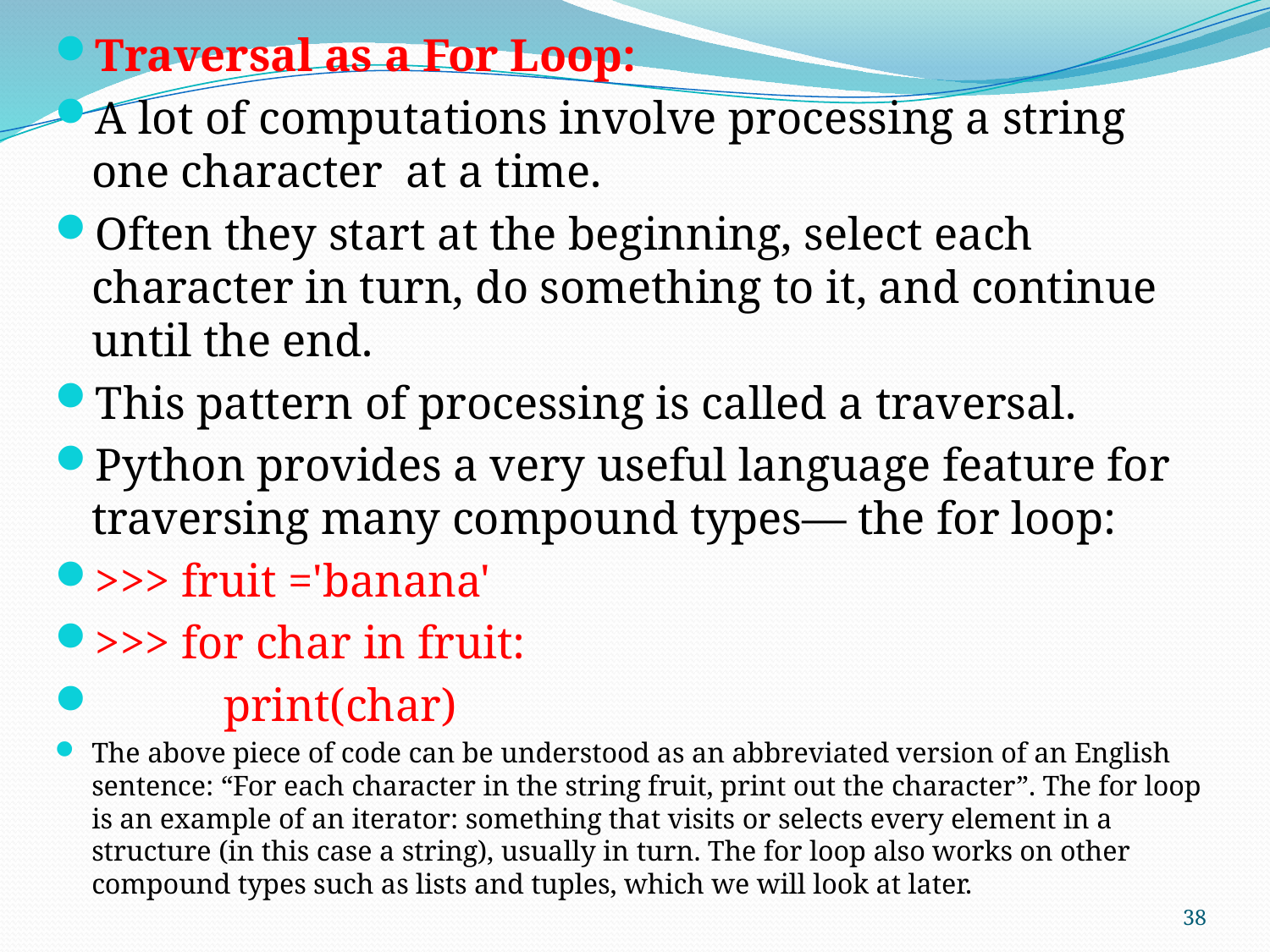

Traversal as a For Loop:
A lot of computations involve processing a string one character  at a time.
Often they start at the beginning, select each character in turn, do something to it, and continue until the end.
This pattern of processing is called a traversal.
Python provides a very useful language feature for traversing many compound types— the for loop:
>>> fruit ='banana'
>>> for char in fruit:
           print(char)
The above piece of code can be understood as an abbreviated version of an English sentence: “For each character in the string fruit, print out the character”. The for loop is an example of an iterator: something that visits or selects every element in a structure (in this case a string), usually in turn. The for loop also works on other compound types such as lists and tuples, which we will look at later.
38